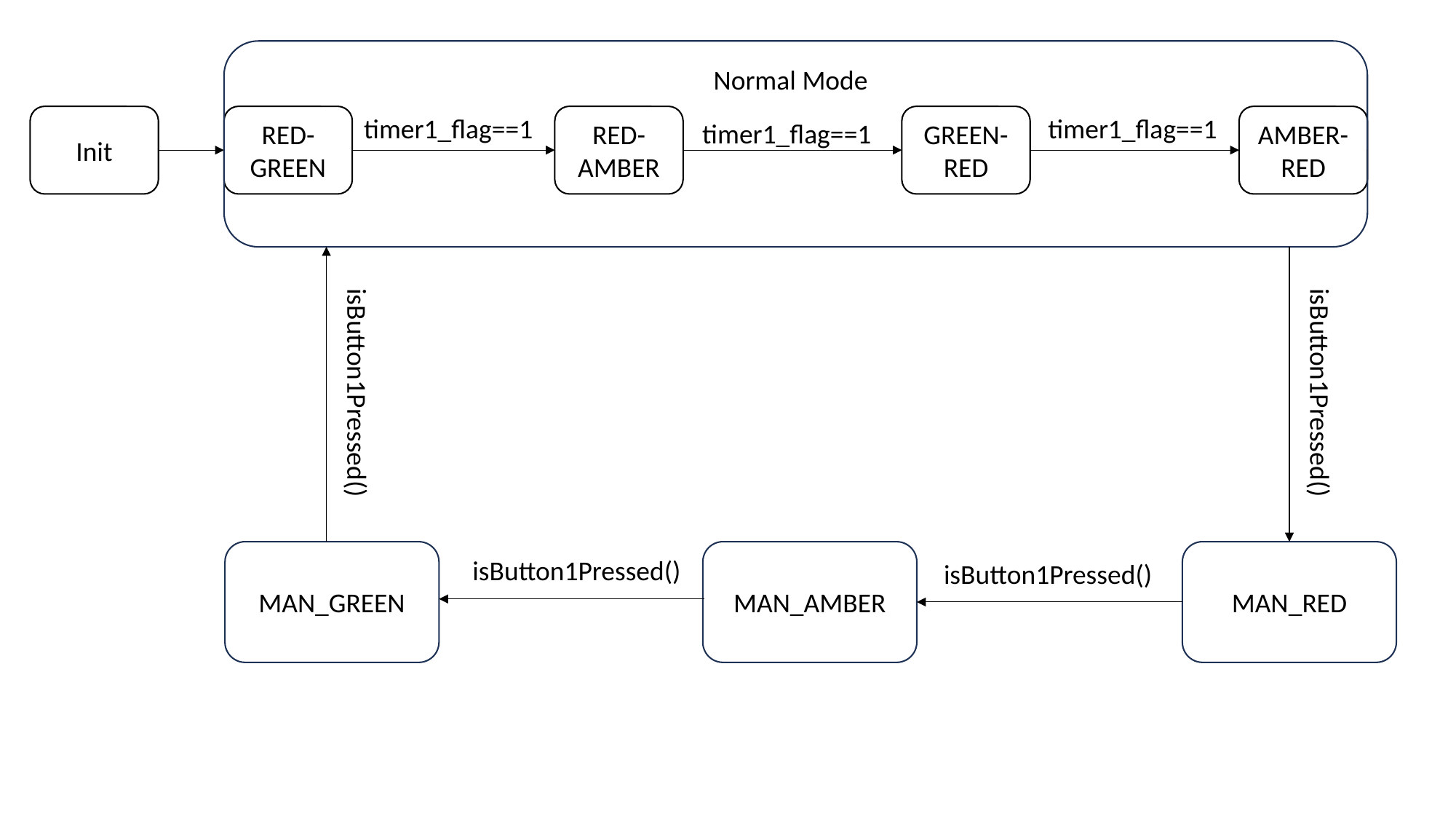

Normal Mode
Init
RED-GREEN
timer1_flag==1
RED-AMBER
GREEN-RED
timer1_flag==1
AMBER-RED
timer1_flag==1
isButton1Pressed()
isButton1Pressed()
MAN_GREEN
MAN_AMBER
MAN_RED
isButton1Pressed()
isButton1Pressed()